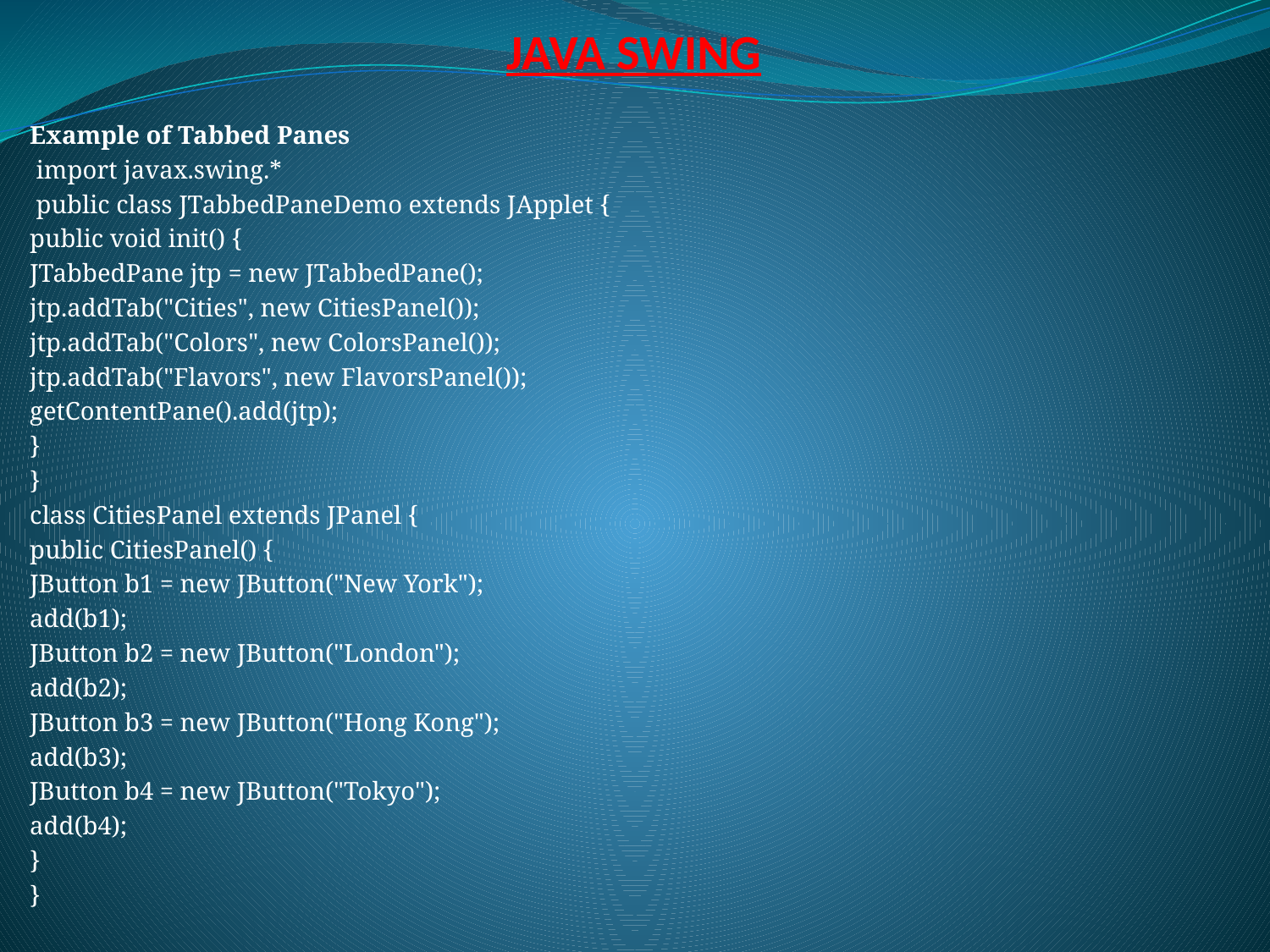

# JAVA SWING

Example of Tabbed Panes
 import javax.swing.*
 public class JTabbedPaneDemo extends JApplet {
public void init() {
JTabbedPane jtp = new JTabbedPane();
jtp.addTab("Cities", new CitiesPanel());
jtp.addTab("Colors", new ColorsPanel());
jtp.addTab("Flavors", new FlavorsPanel());
getContentPane().add(jtp);
}
}
class CitiesPanel extends JPanel {
public CitiesPanel() {
JButton b1 = new JButton("New York");
add(b1);
JButton b2 = new JButton("London");
add(b2);
JButton b3 = new JButton("Hong Kong");
add(b3);
JButton b4 = new JButton("Tokyo");
add(b4);
}
}